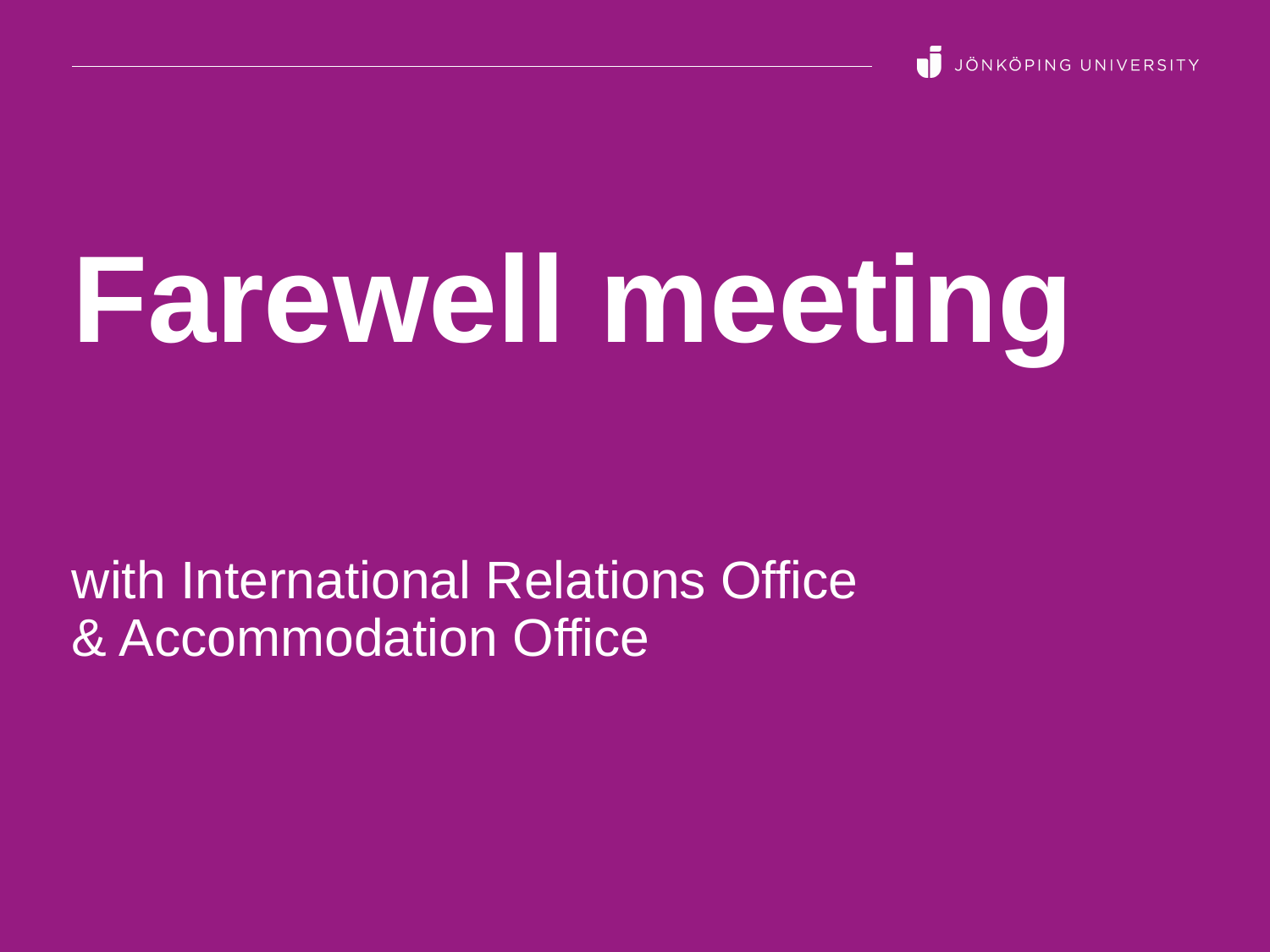

# Farewell meeting
with International Relations Office & Accommodation Office